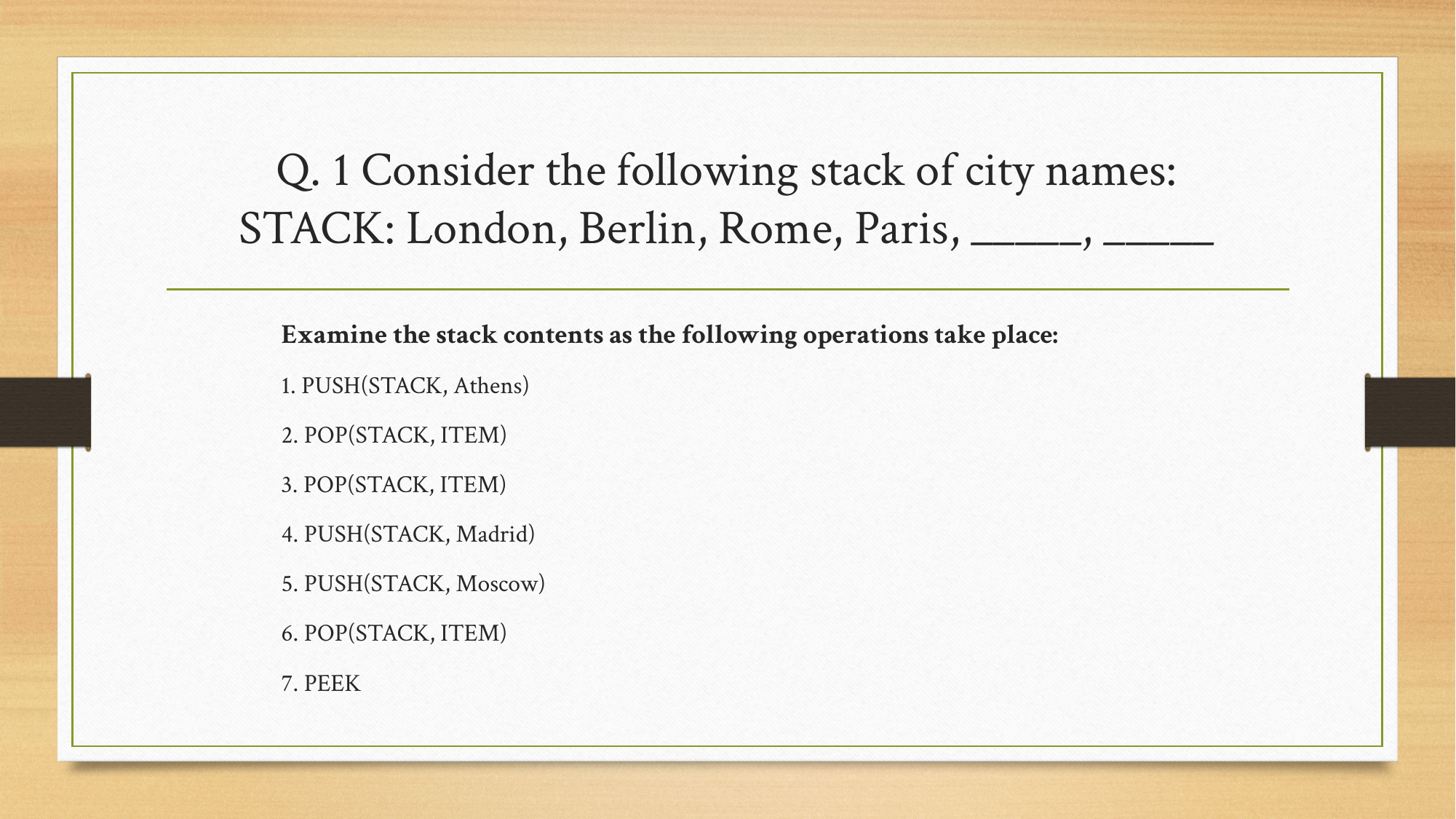

# Q. 1 Consider the following stack of city names: STACK: London, Berlin, Rome, Paris, _____, _____
Examine the stack contents as the following operations take place:
1. PUSH(STACK, Athens)
2. POP(STACK, ITEM)
3. POP(STACK, ITEM)
4. PUSH(STACK, Madrid)
5. PUSH(STACK, Moscow)
6. POP(STACK, ITEM)
7. PEEK